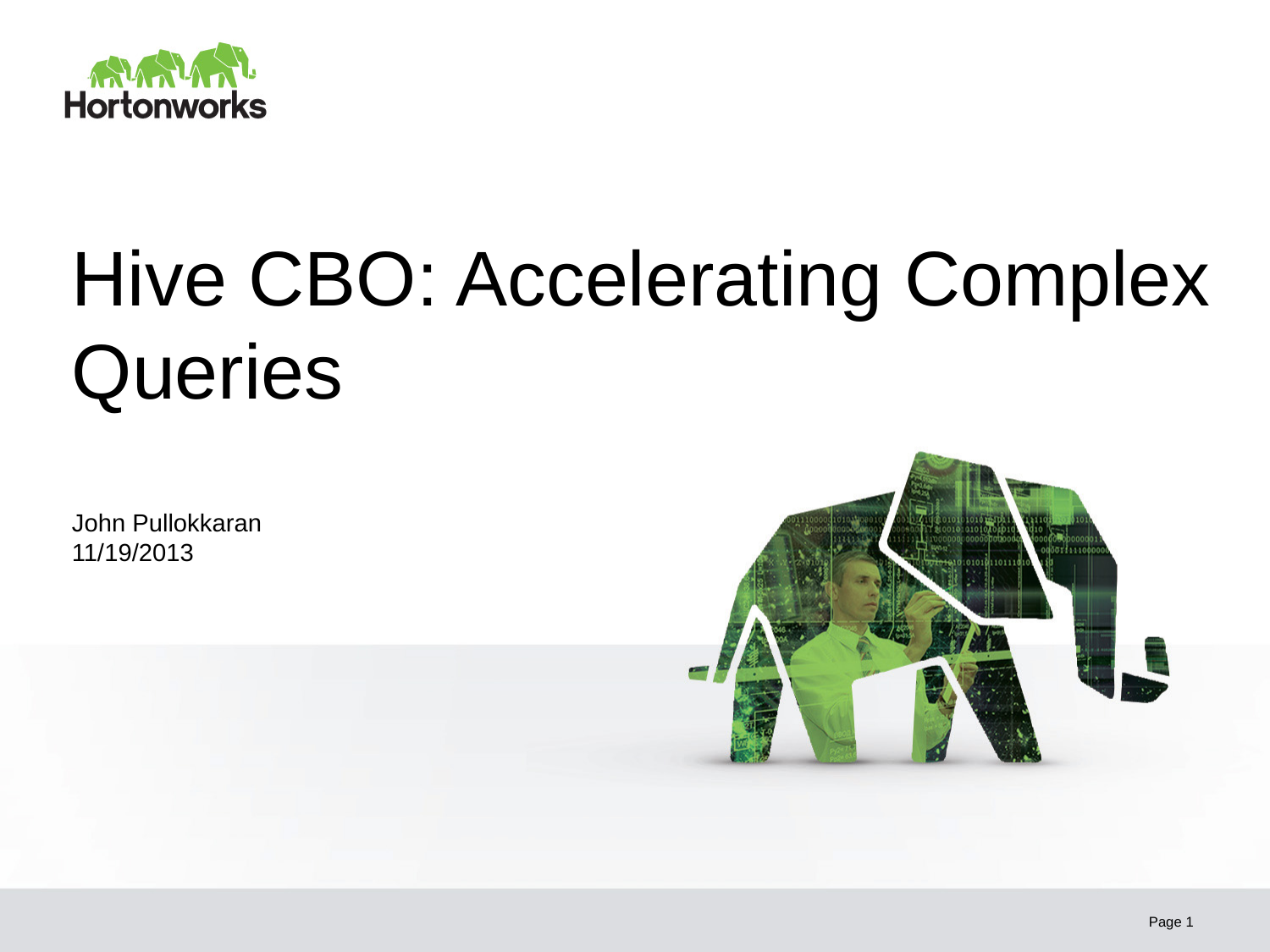

# Hive CBO: Accelerating Complex Queries John Pullokkaran 11/19/2013
Page 1